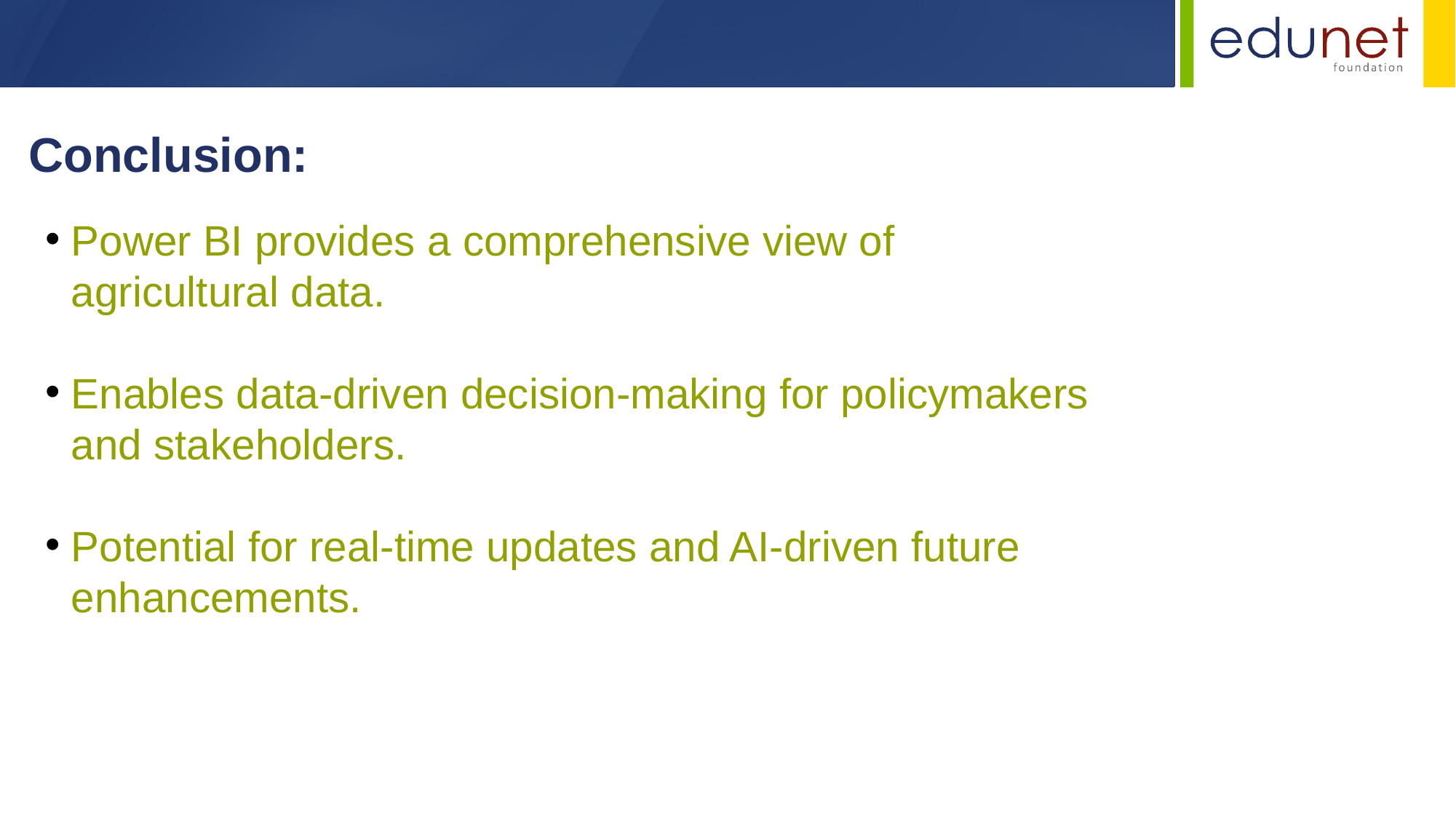

Conclusion:
Power BI provides a comprehensive view of agricultural data.

Enables data-driven decision-making for policymakers and stakeholders.

Potential for real-time updates and AI-driven future enhancements.